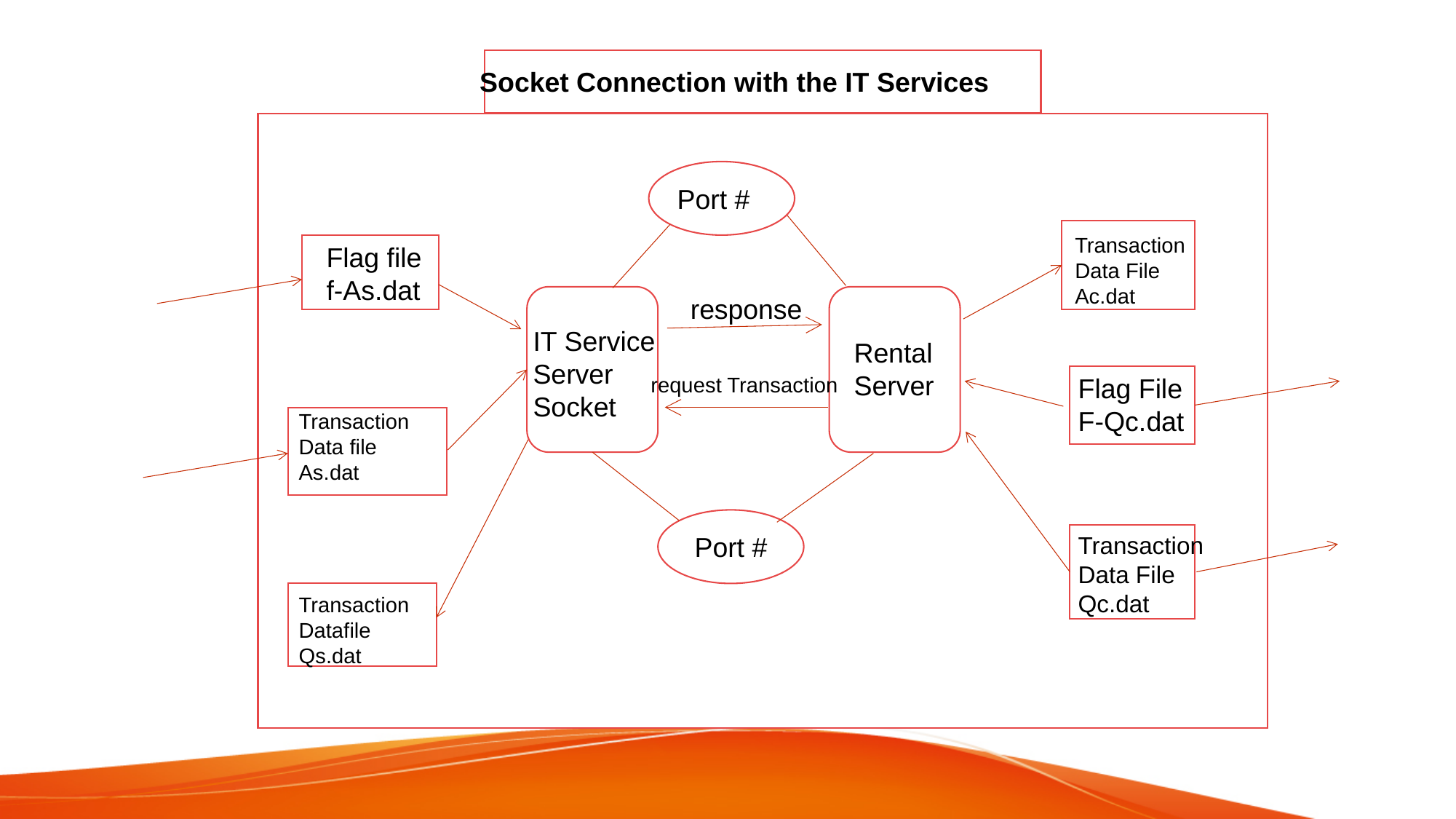

Socket Connection with the IT Services

Port #

Transaction
Data File
Ac.dat

Flag file
f-As.dat

response

IT Service
Server
Socket
Rental
Server
request Transaction

Flag File
F-Qc.dat
Transaction Data file As.dat

Port #

Transaction
Data File
Qc.dat

Transaction Datafile Qs.dat